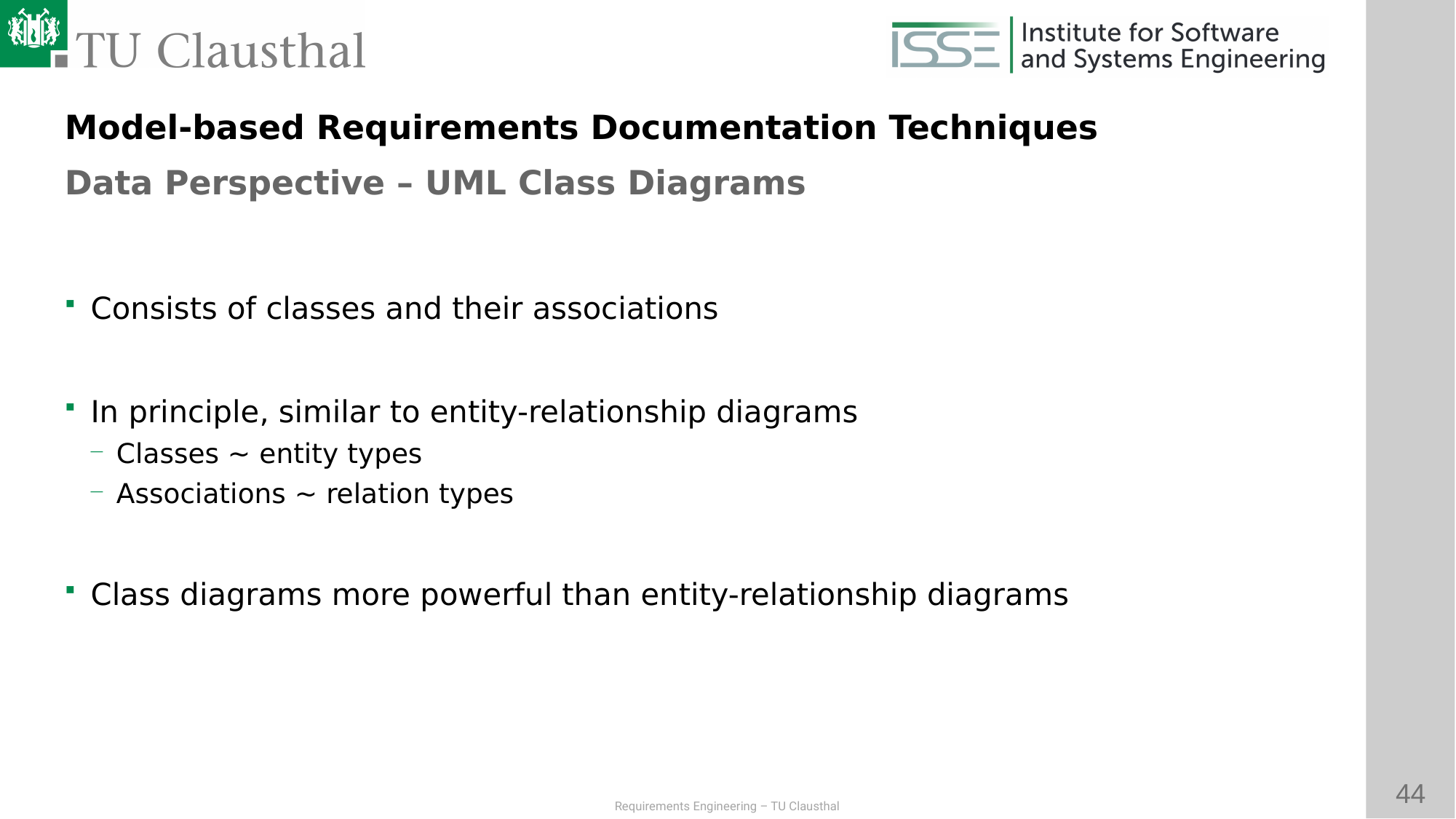

Model-based Requirements Documentation Techniques
Data Perspective – UML Class Diagrams
# Consists of classes and their associations

In principle, similar to entity-relationship diagrams
Classes ~ entity types
Associations ~ relation types

Class diagrams more powerful than entity-relationship diagrams